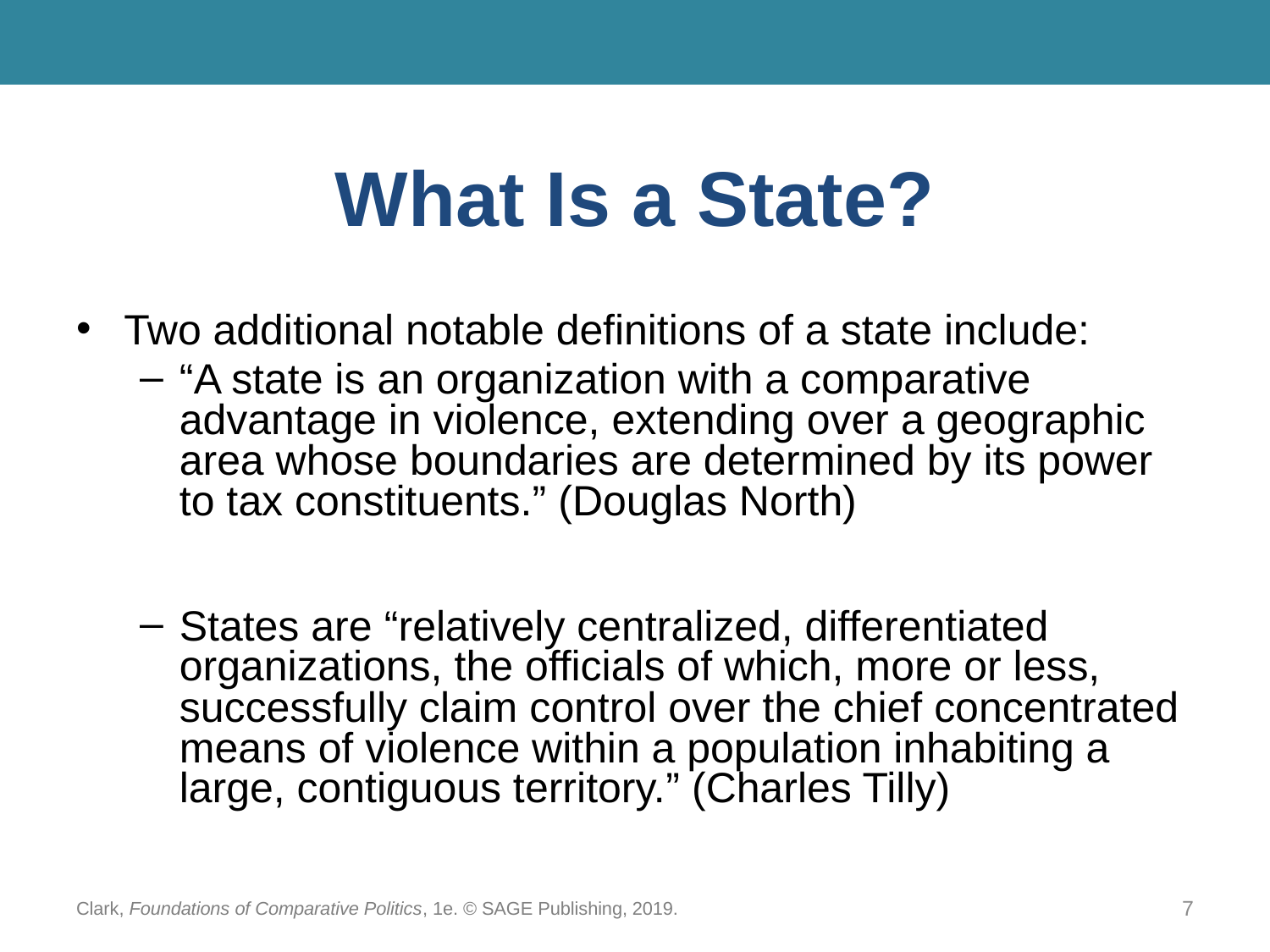

# What Is a State?
Two additional notable definitions of a state include:
“A state is an organization with a comparative advantage in violence, extending over a geographic area whose boundaries are determined by its power to tax constituents.” (Douglas North)

States are “relatively centralized, differentiated organizations, the officials of which, more or less, successfully claim control over the chief concentrated means of violence within a population inhabiting a large, contiguous territory.” (Charles Tilly)

Clark, Foundations of Comparative Politics, 1e. © SAGE Publishing, 2019.
7